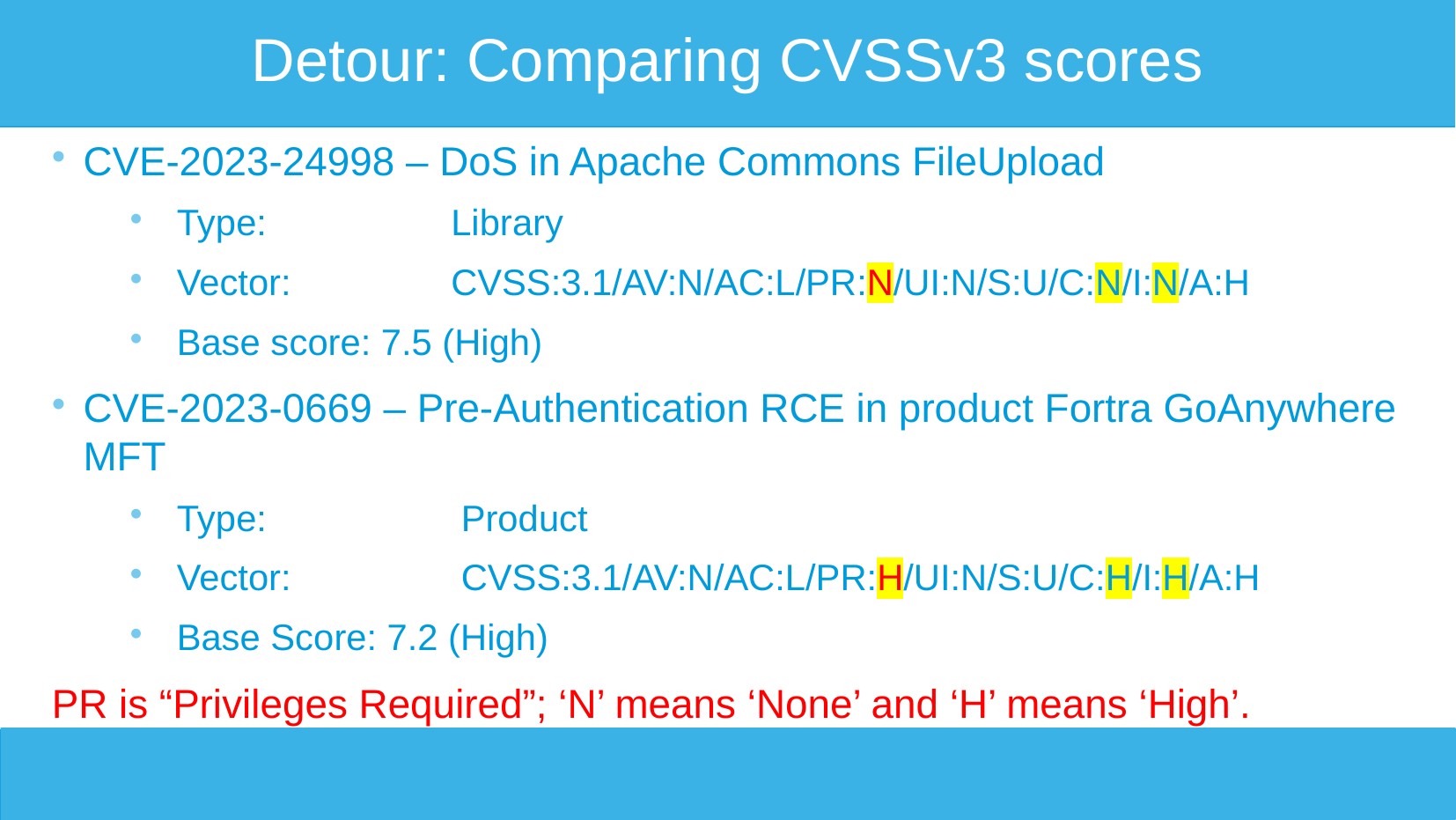

# Detour: Comparing CVSSv3 scores
CVE-2023-24998 – DoS in Apache Commons FileUpload
Type:		 Library
Vector:		 CVSS:3.1/AV:N/AC:L/PR:N/UI:N/S:U/C:N/I:N/A:H
Base score: 7.5 (High)
CVE-2023-0669 – Pre-Authentication RCE in product Fortra GoAnywhere MFT
Type:		  Product
Vector:		  CVSS:3.1/AV:N/AC:L/PR:H/UI:N/S:U/C:H/I:H/A:H
Base Score: 7.2 (High)
PR is “Privileges Required”; ‘N’ means ‘None’ and ‘H’ means ‘High’.